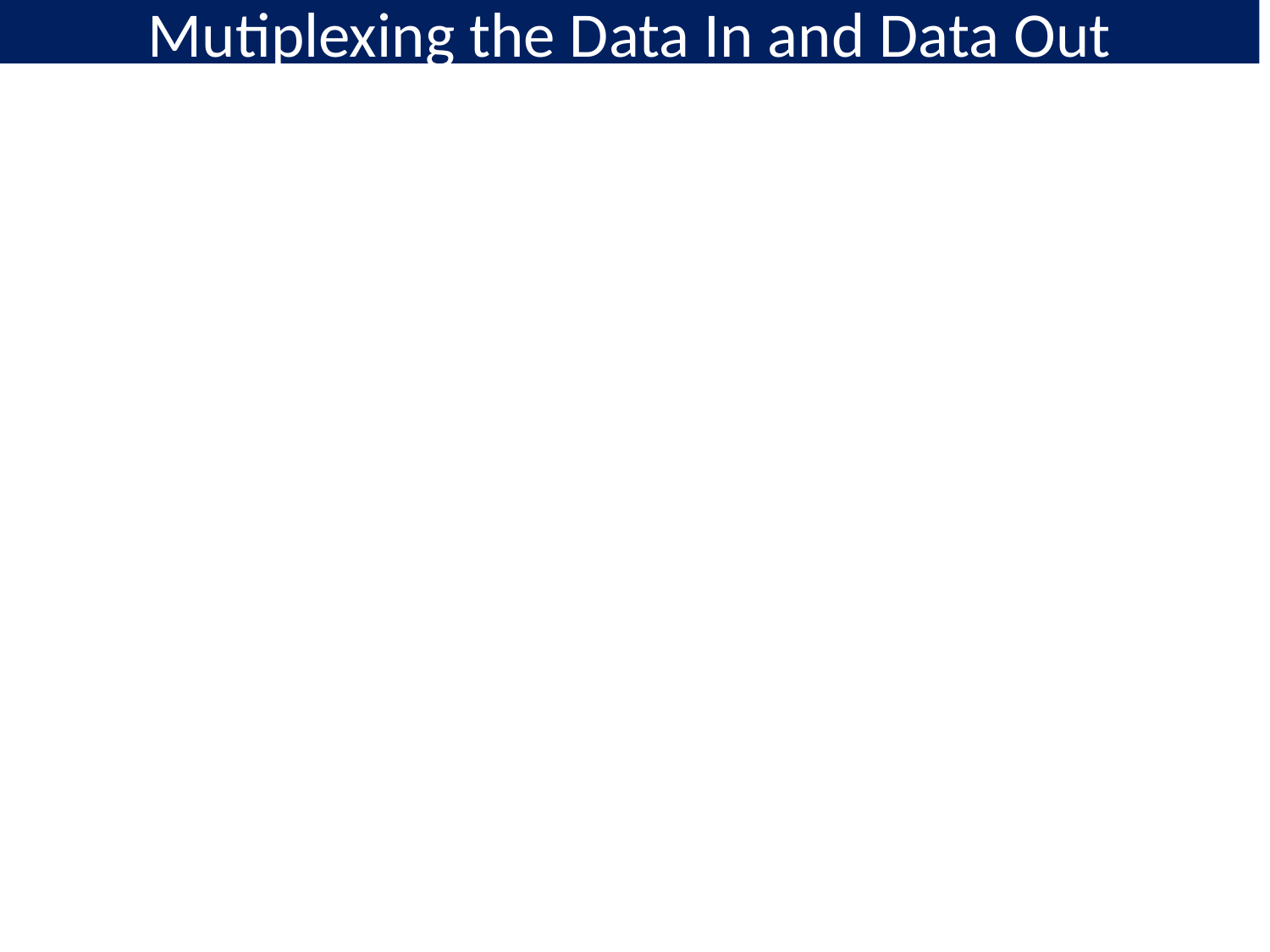

# Mutiplexing the Data In and Data Out